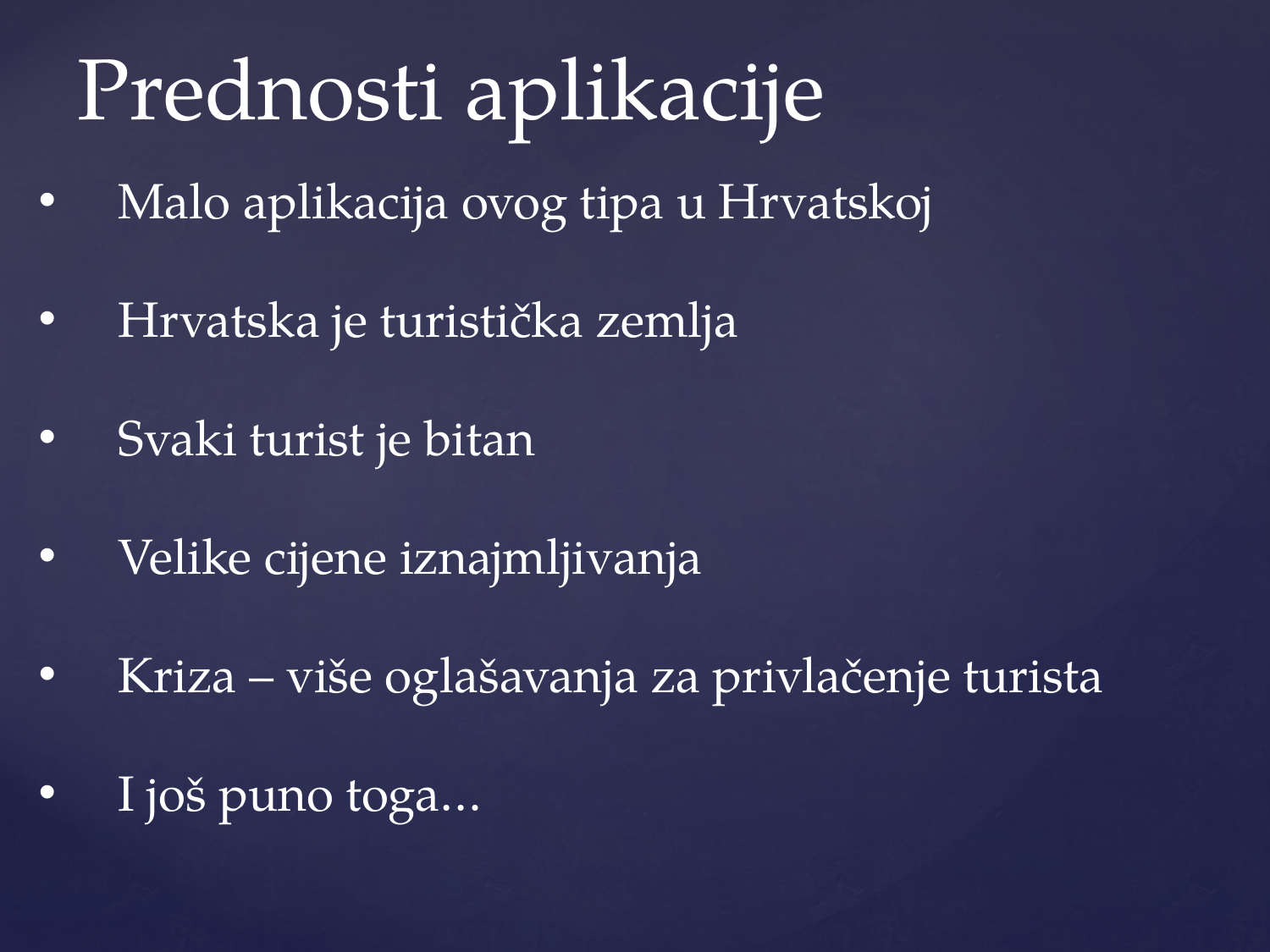

# Prednosti aplikacije
Malo aplikacija ovog tipa u Hrvatskoj

Hrvatska je turistička zemlja

Svaki turist je bitan

Velike cijene iznajmljivanja

Kriza – više oglašavanja za privlačenje turista

I još puno toga…